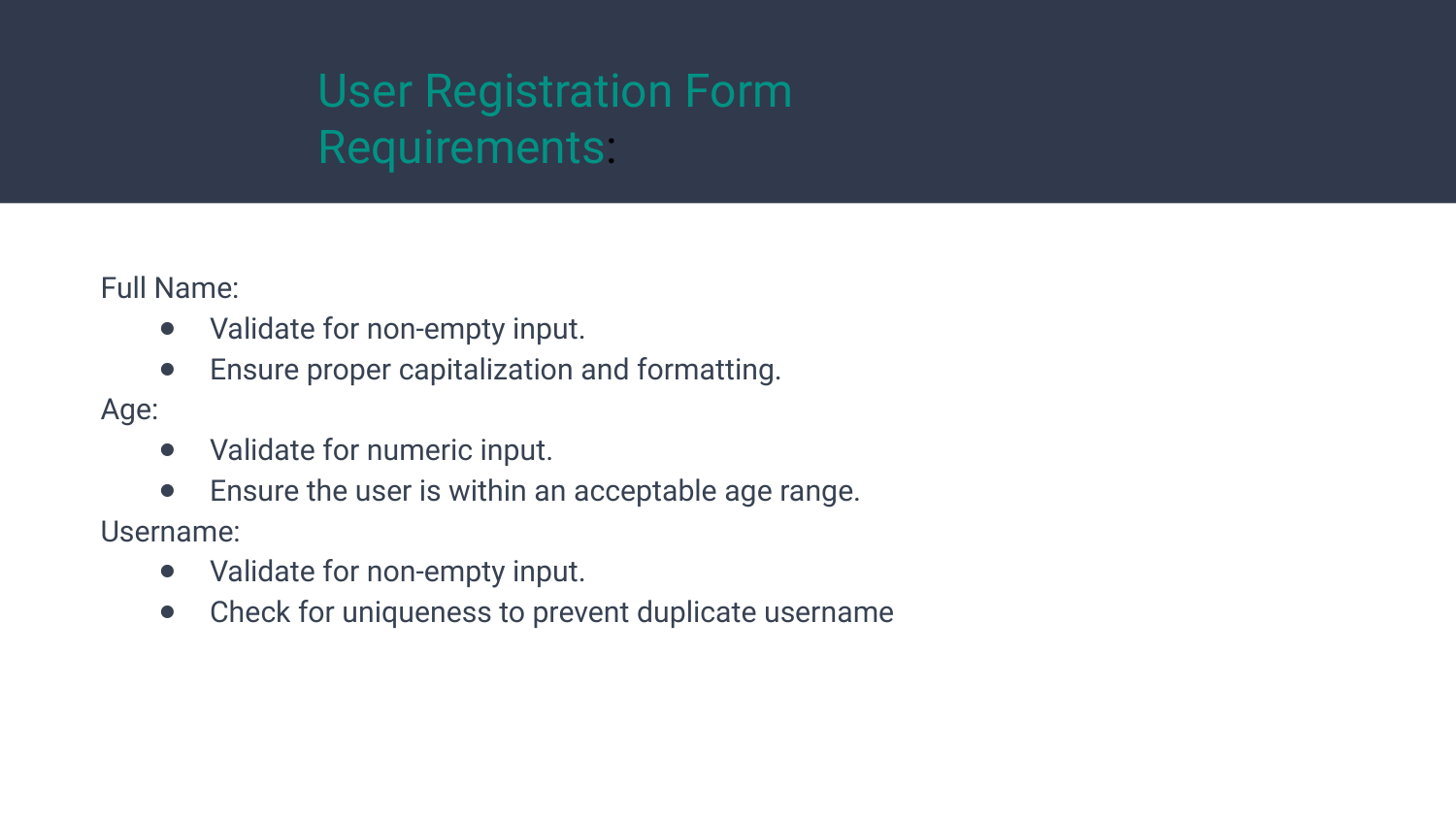

# User Registration Form Requirements:

Full Name:
Validate for non-empty input.
Ensure proper capitalization and formatting.
Age:
Validate for numeric input.
Ensure the user is within an acceptable age range.
Username:
Validate for non-empty input.
Check for uniqueness to prevent duplicate username